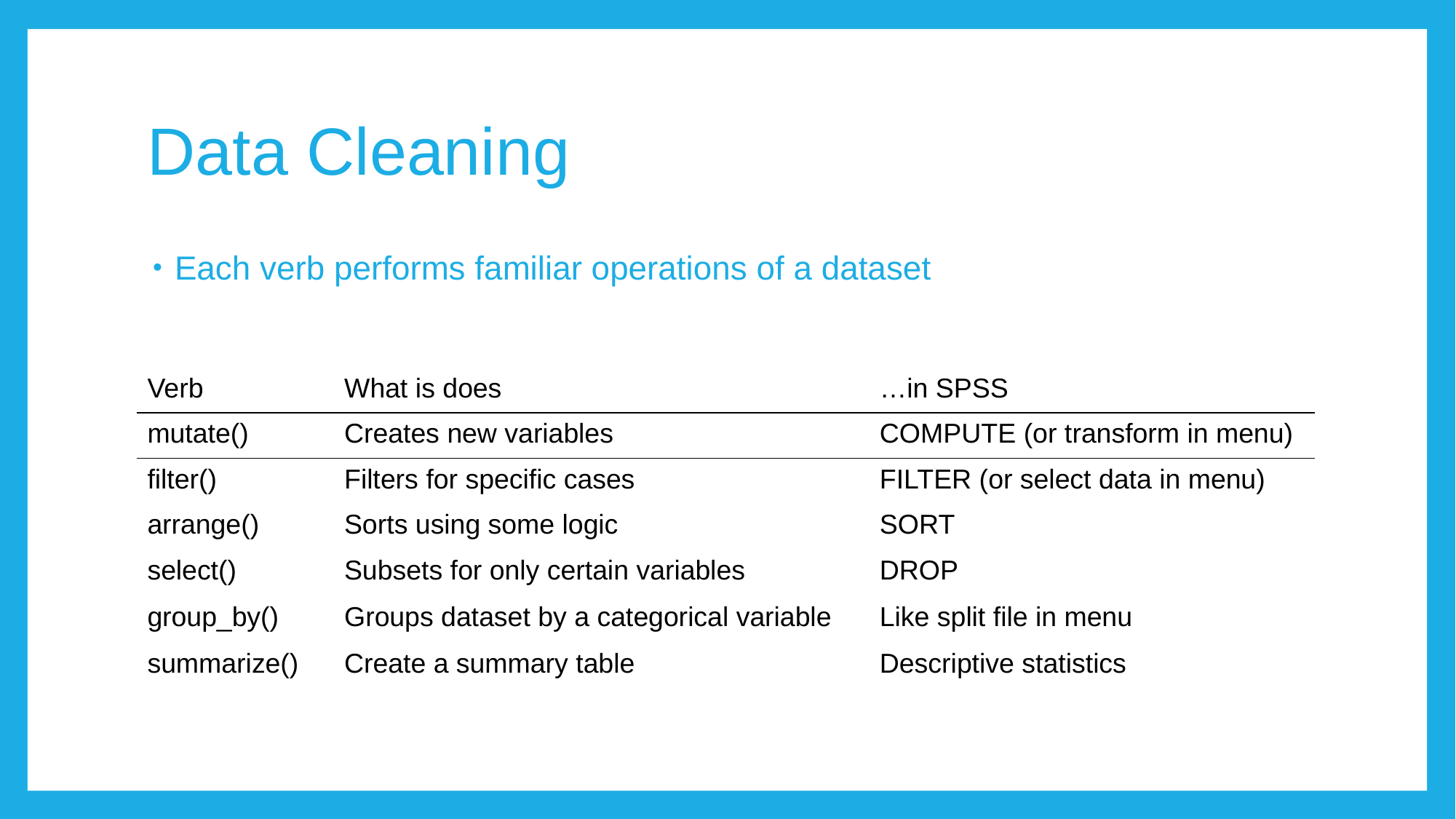

# Data Cleaning
Each verb performs familiar operations of a dataset

| Verb | What is does | …in SPSS |
| --- | --- | --- |
| mutate() | Creates new variables | COMPUTE (or transform in menu) |
| filter() | Filters for specific cases | FILTER (or select data in menu) |
| arrange() | Sorts using some logic | SORT |
| select() | Subsets for only certain variables | DROP |
| group\_by() | Groups dataset by a categorical variable | Like split file in menu |
| summarize() | Create a summary table | Descriptive statistics |